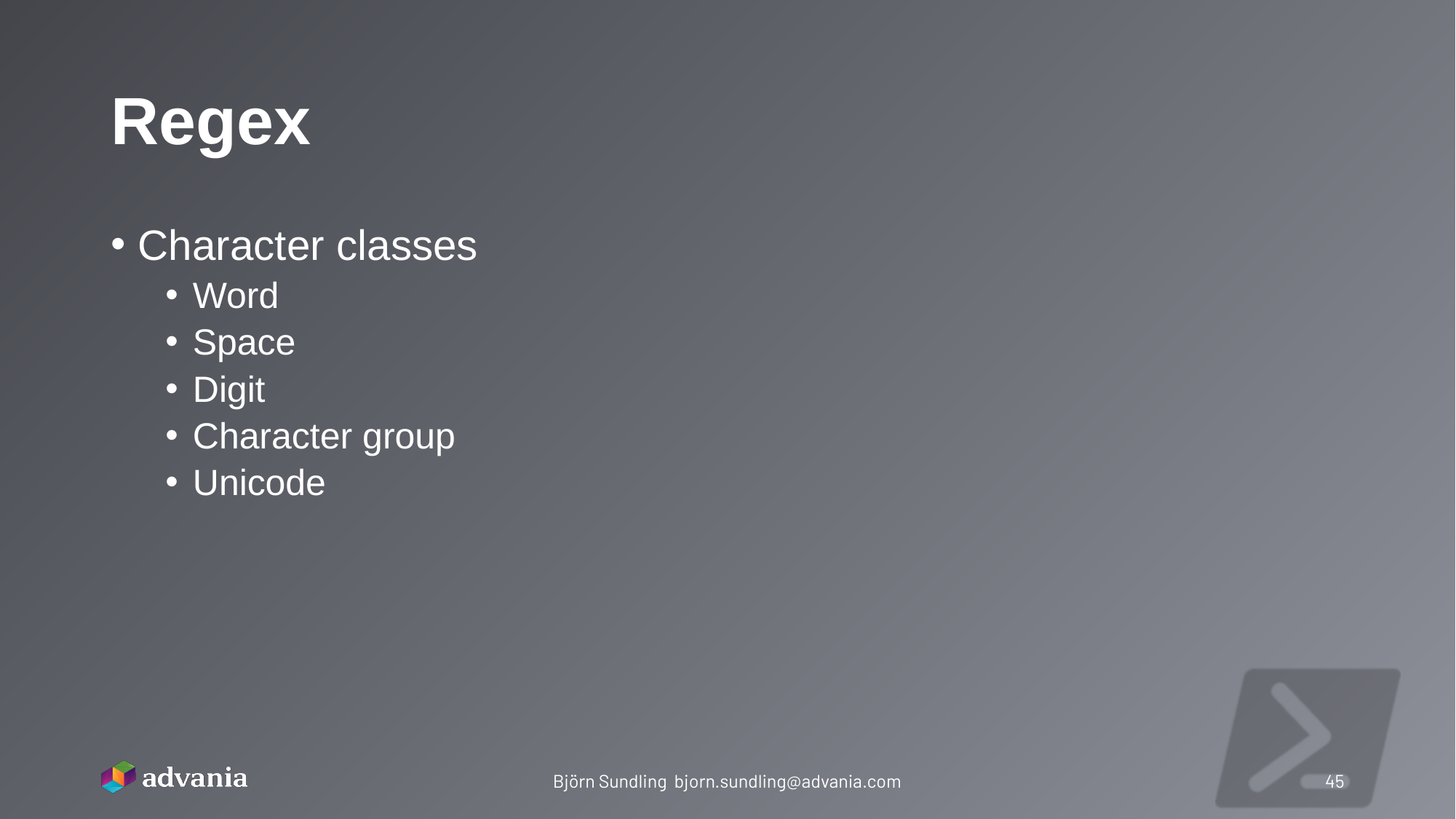

# Regex
Character classes
Word
Space
Digit
Character group
Unicode
Björn Sundling  bjorn.sundling@advania.com
45